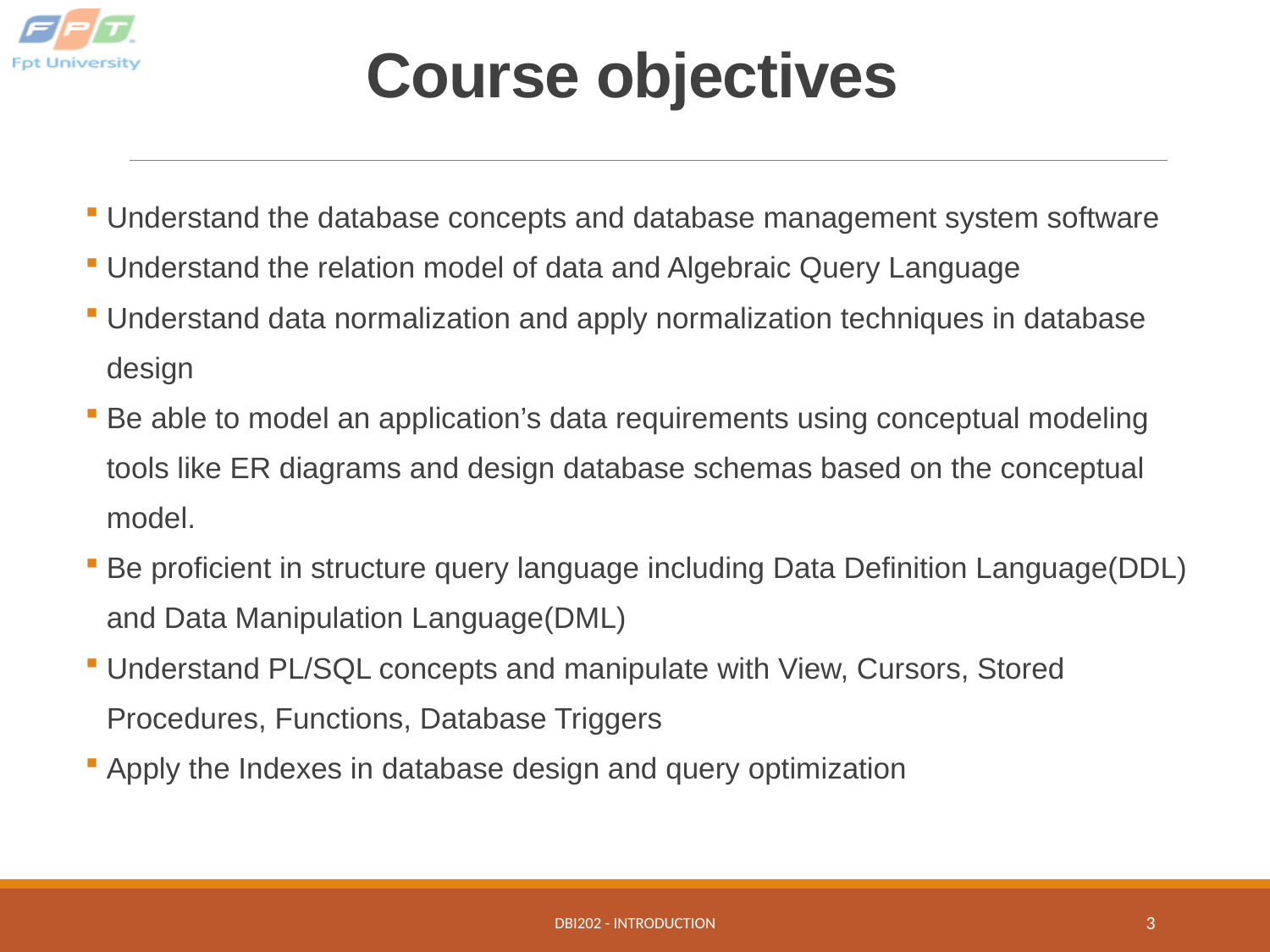

# Course objectives
Understand the database concepts and database management system software
Understand the relation model of data and Algebraic Query Language
Understand data normalization and apply normalization techniques in database design
Be able to model an application’s data requirements using conceptual modeling tools like ER diagrams and design database schemas based on the conceptual model.
Be proficient in structure query language including Data Definition Language(DDL) and Data Manipulation Language(DML)
Understand PL/SQL concepts and manipulate with View, Cursors, Stored Procedures, Functions, Database Triggers
Apply the Indexes in database design and query optimization

DBI202 - Introduction
3